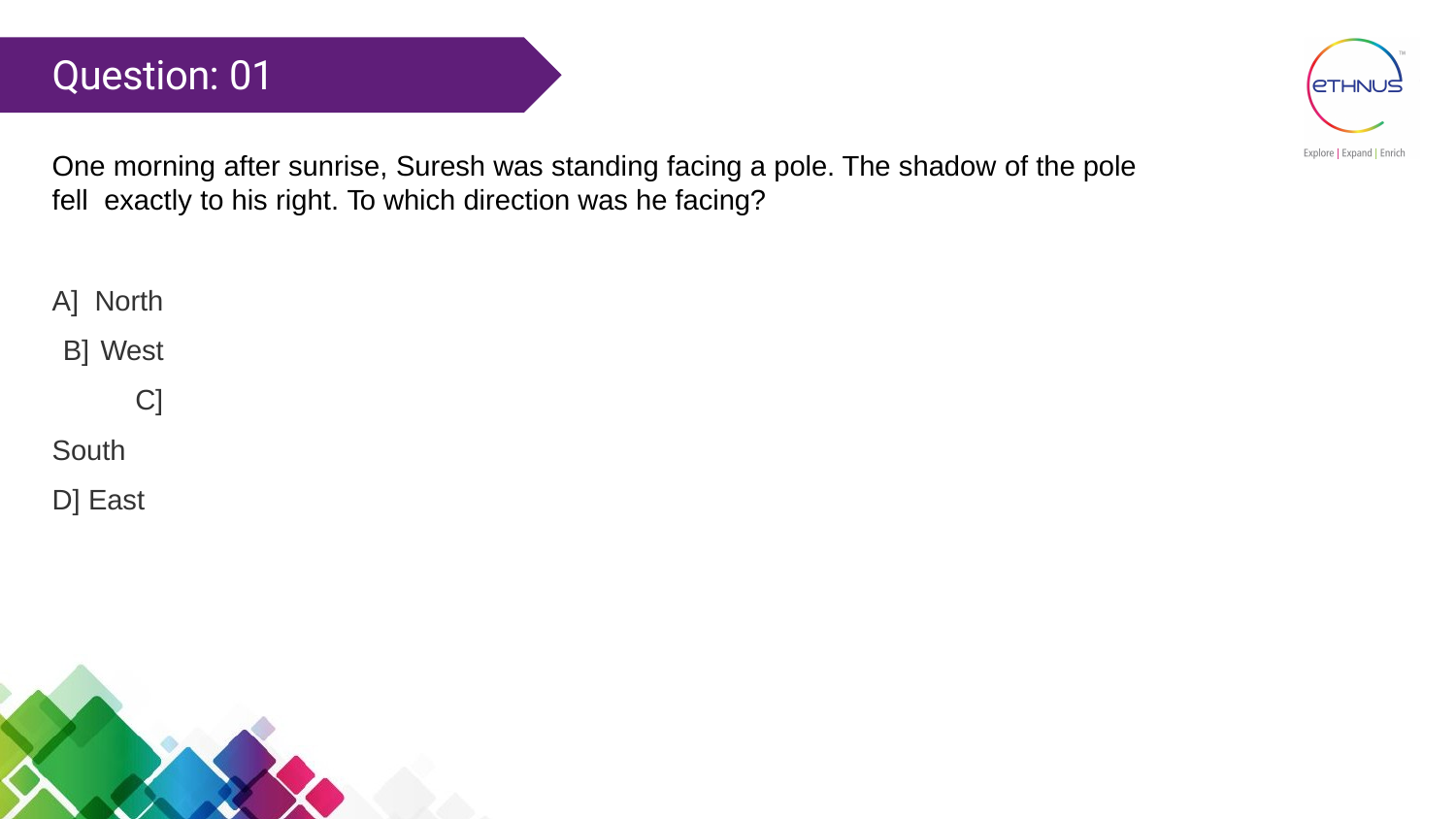

# Question: 01
One morning after sunrise, Suresh was standing facing a pole. The shadow of the pole fell  exactly to his right. To which direction was he facing?

A] North  B] West  C] South  D] East